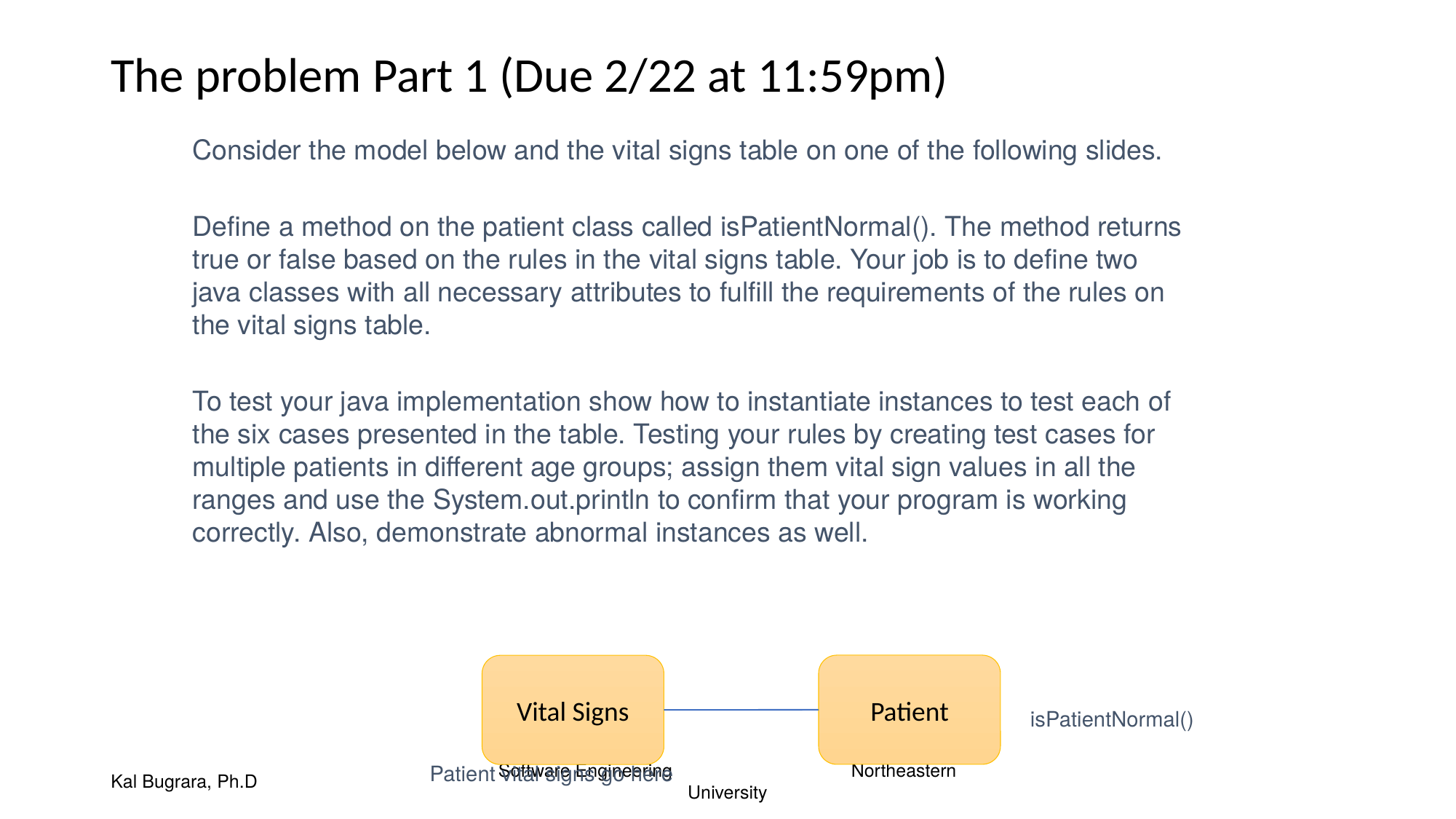

# The problem Part 1 (Due 2/22 at 11:59pm)
Consider the model below and the vital signs table on one of the following slides.

Define a method on the patient class called isPatientNormal(). The method returns true or false based on the rules in the vital signs table. Your job is to define two java classes with all necessary attributes to fulfill the requirements of the rules on the vital signs table.

To test your java implementation show how to instantiate instances to test each of the six cases presented in the table. Testing your rules by creating test cases for multiple patients in different age groups; assign them vital sign values in all the ranges and use the System.out.println to confirm that your program is working correctly. Also, demonstrate abnormal instances as well.

Patient
Vital Signs
isPatientNormal()
Patient vital signs go here
Kal Bugrara, Ph.D
Software Engineering		     Northeastern University